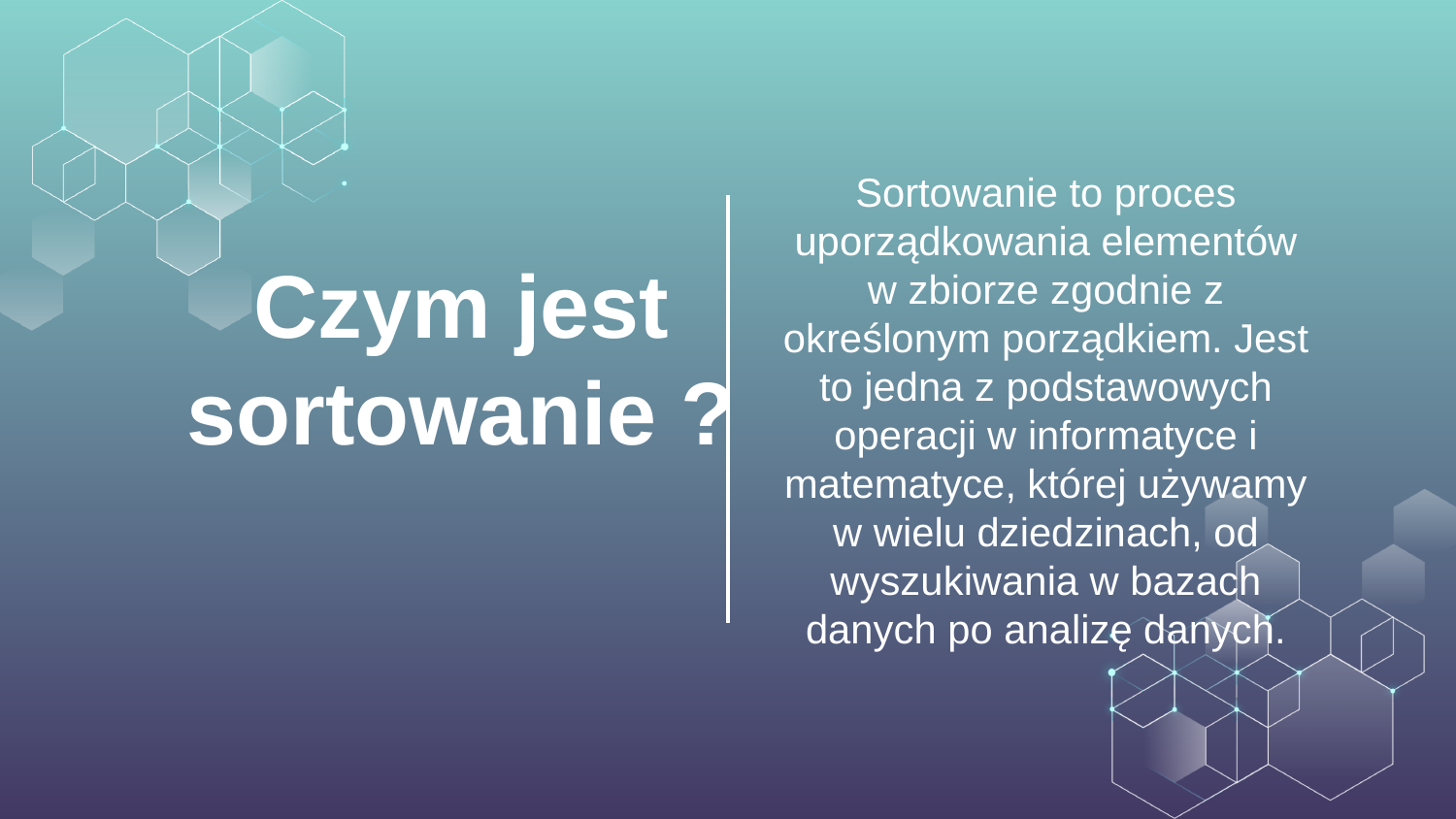

Sortowanie to proces uporządkowania elementów w zbiorze zgodnie z określonym porządkiem. Jest to jedna z podstawowych operacji w informatyce i matematyce, której używamy w wielu dziedzinach, od wyszukiwania w bazach danych po analizę danych.
# Czym jest sortowanie ?